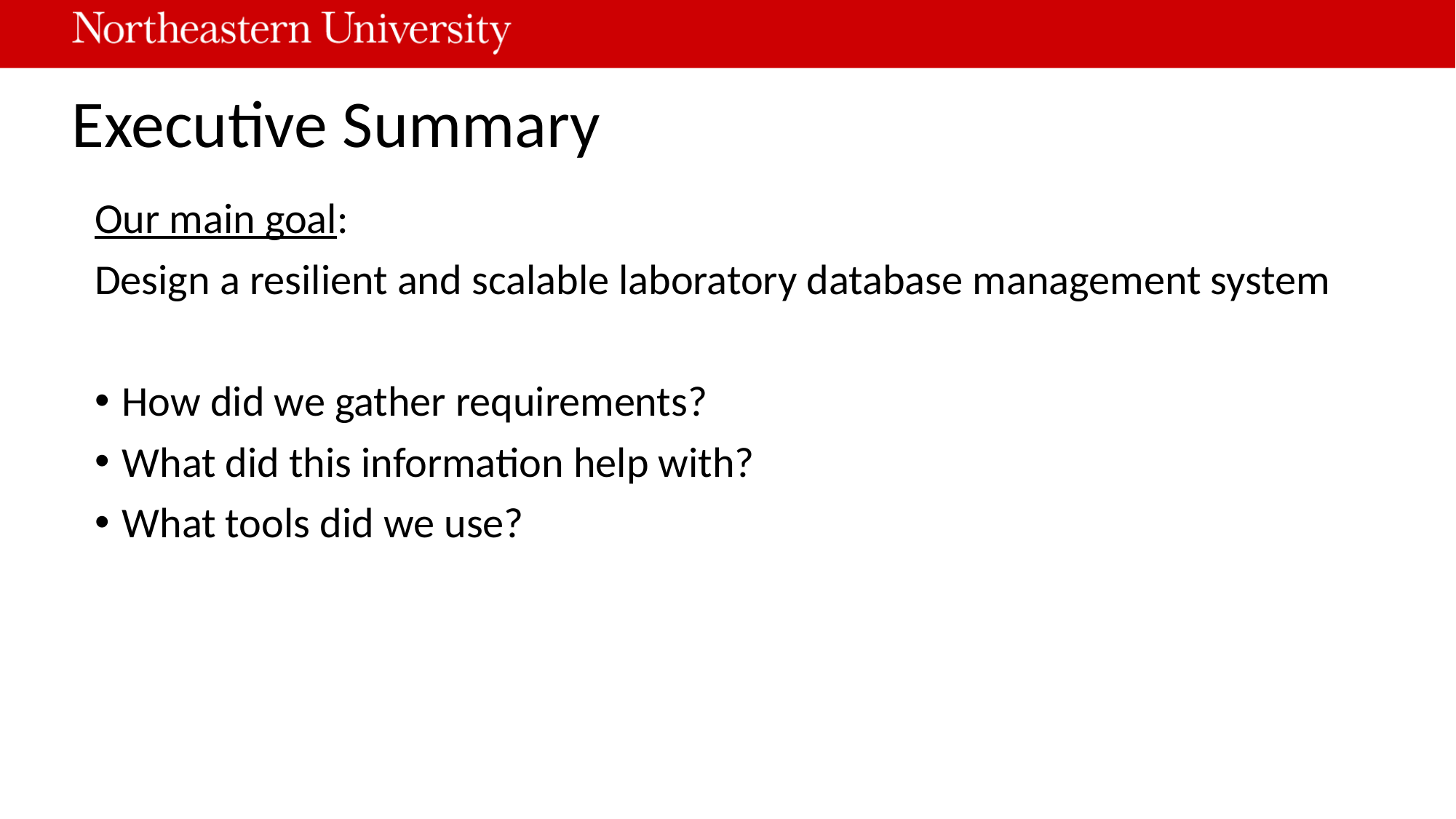

# Executive Summary
Our main goal:
Design a resilient and scalable laboratory database management system

How did we gather requirements?
What did this information help with?
What tools did we use?